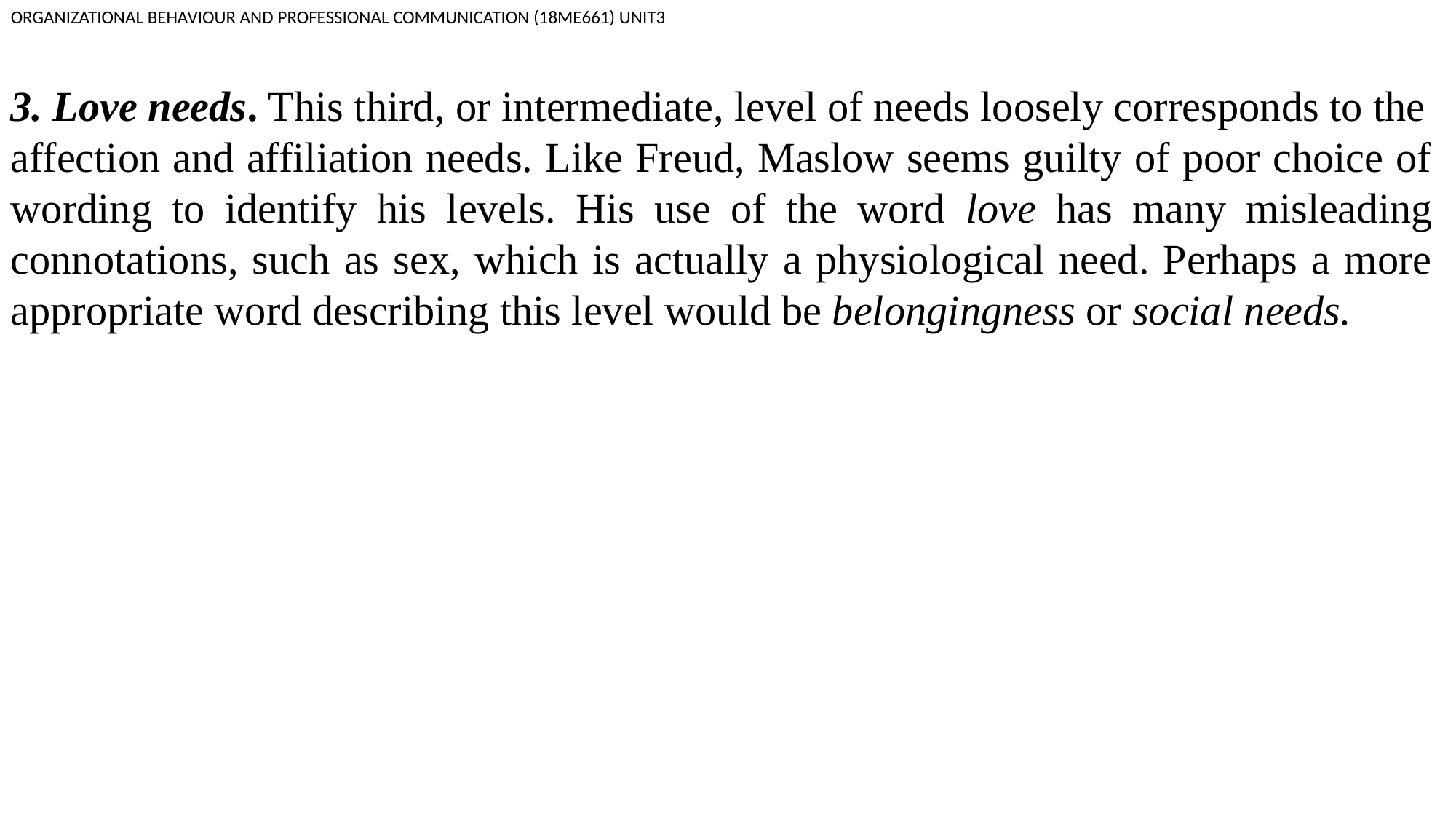

ORGANIZATIONAL BEHAVIOUR AND PROFESSIONAL COMMUNICATION (18ME661) UNIT3
3. Love needs. This third, or intermediate, level of needs loosely corresponds to the
affection and affiliation needs. Like Freud, Maslow seems guilty of poor choice of wording to identify his levels. His use of the word love has many misleading connotations, such as sex, which is actually a physiological need. Perhaps a more appropriate word describing this level would be belongingness or social needs.